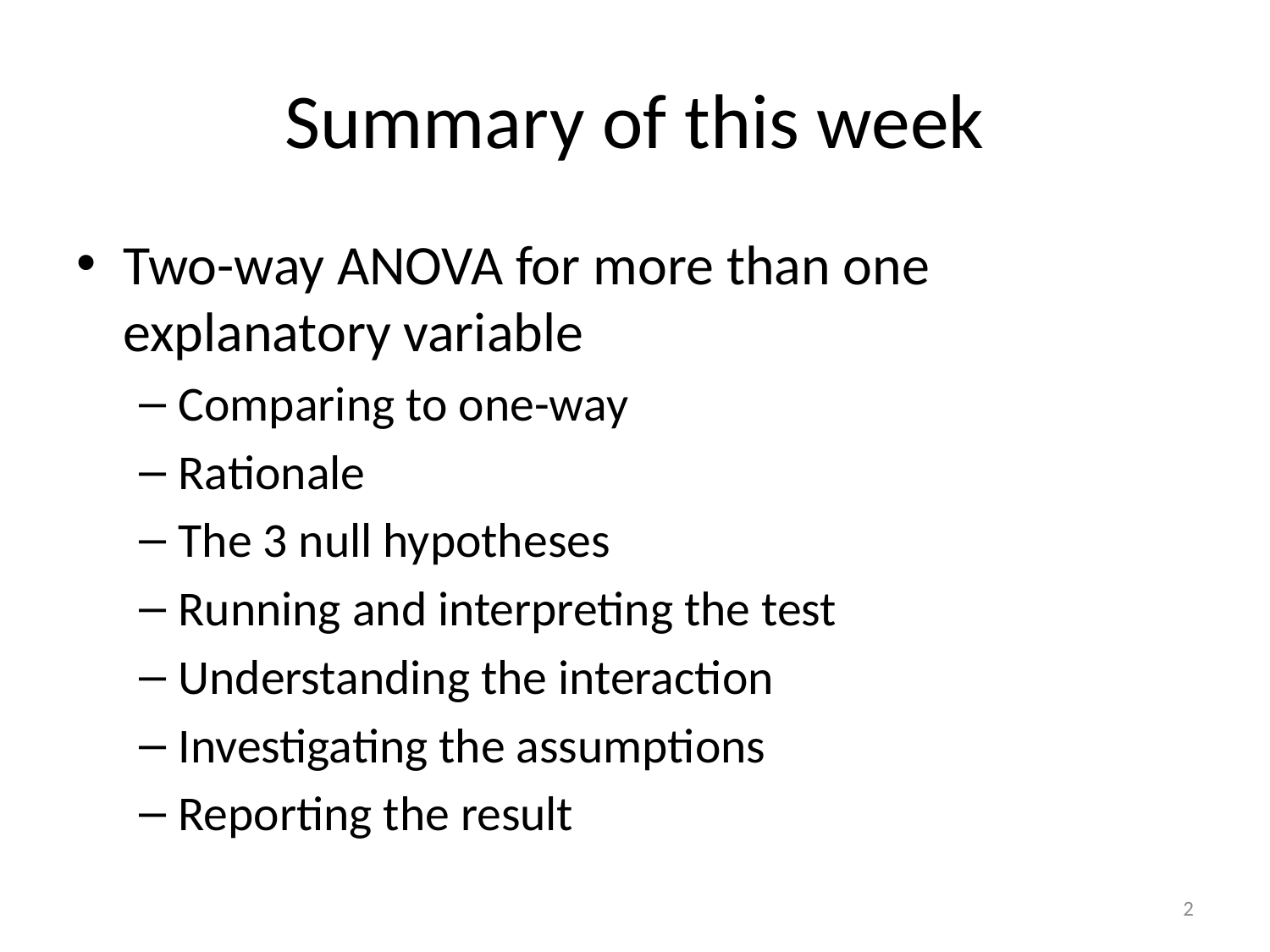

# Summary of this week
Two-way ANOVA for more than one explanatory variable
Comparing to one-way
Rationale
The 3 null hypotheses
Running and interpreting the test
Understanding the interaction
Investigating the assumptions
Reporting the result

2